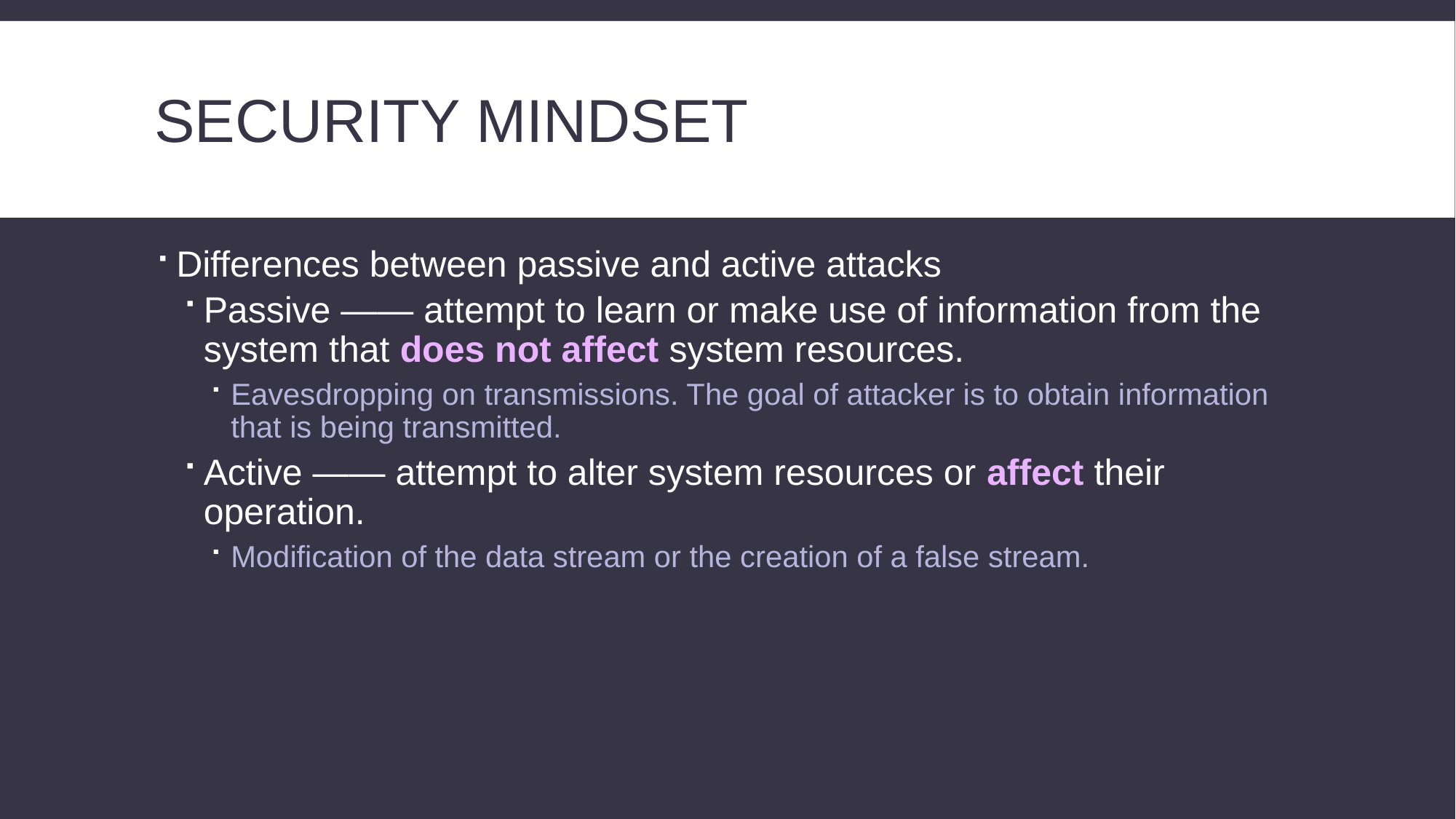

# Security mindset
Differences between passive and active attacks
Passive —— attempt to learn or make use of information from the system that does not affect system resources.
Eavesdropping on transmissions. The goal of attacker is to obtain information that is being transmitted.
Active —— attempt to alter system resources or affect their operation.
Modification of the data stream or the creation of a false stream.